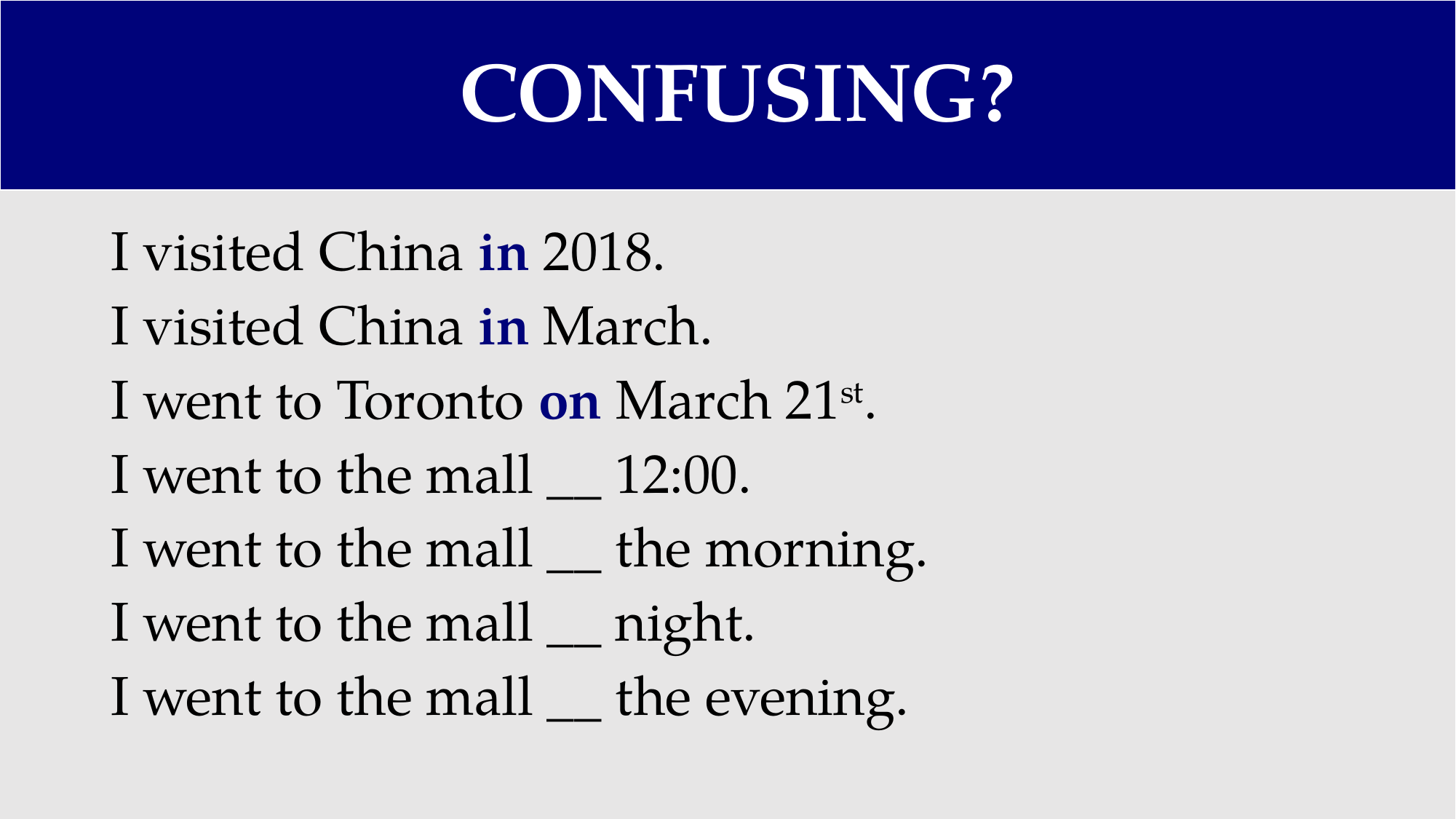

CONFUSING?
I visited China in 2018.
I visited China in March.
I went to Toronto on March 21st.
I went to the mall __ 12:00.
I went to the mall __ the morning.
I went to the mall __ night.
I went to the mall __ the evening.